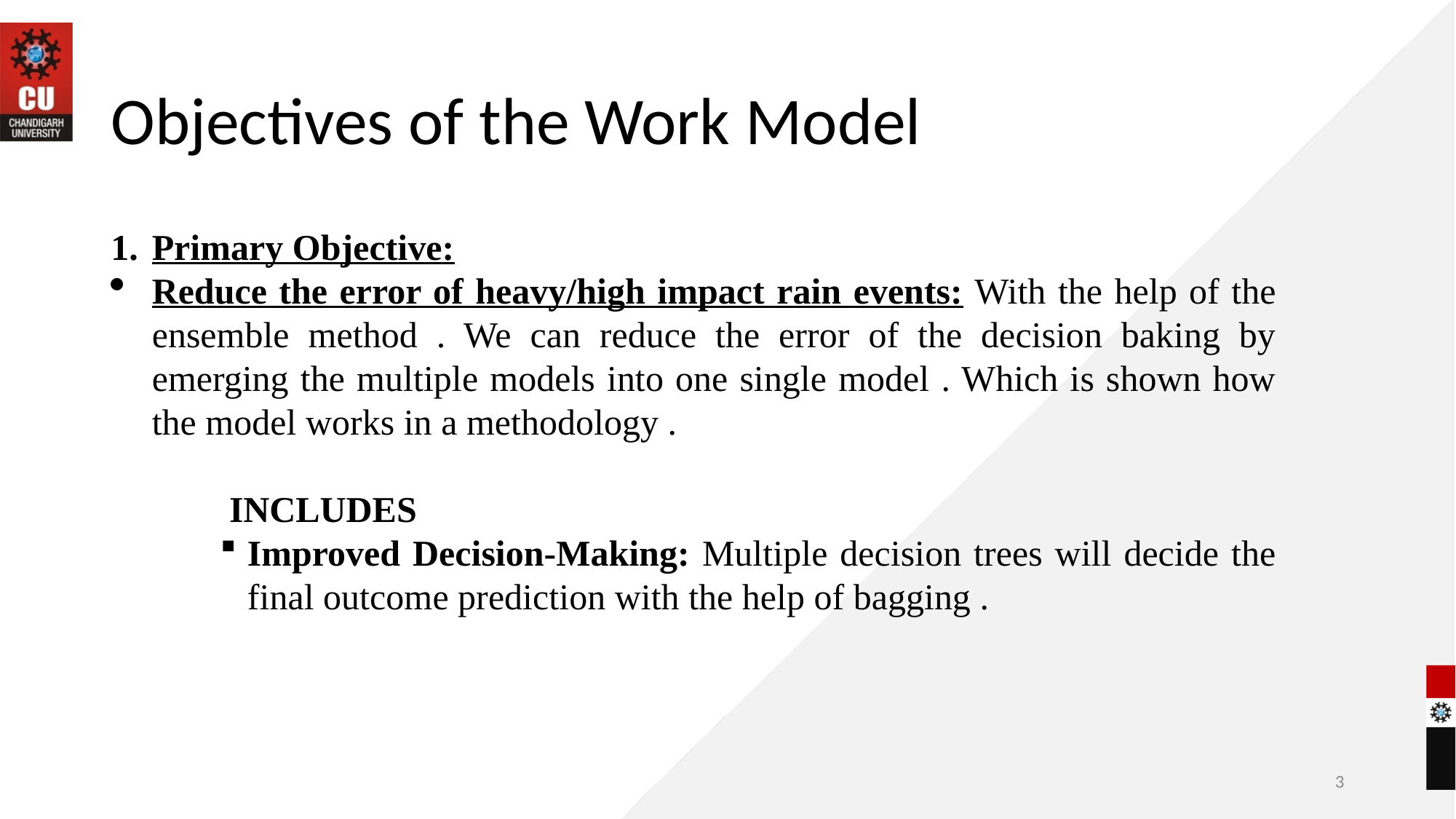

# Objectives of the Work Model
Primary Objective:
Reduce the error of heavy/high impact rain events: With the help of the ensemble method . We can reduce the error of the decision baking by emerging the multiple models into one single model . Which is shown how the model works in a methodology .

             INCLUDES
Improved Decision-Making: Multiple decision trees will decide the final outcome prediction with the help of bagging .

3